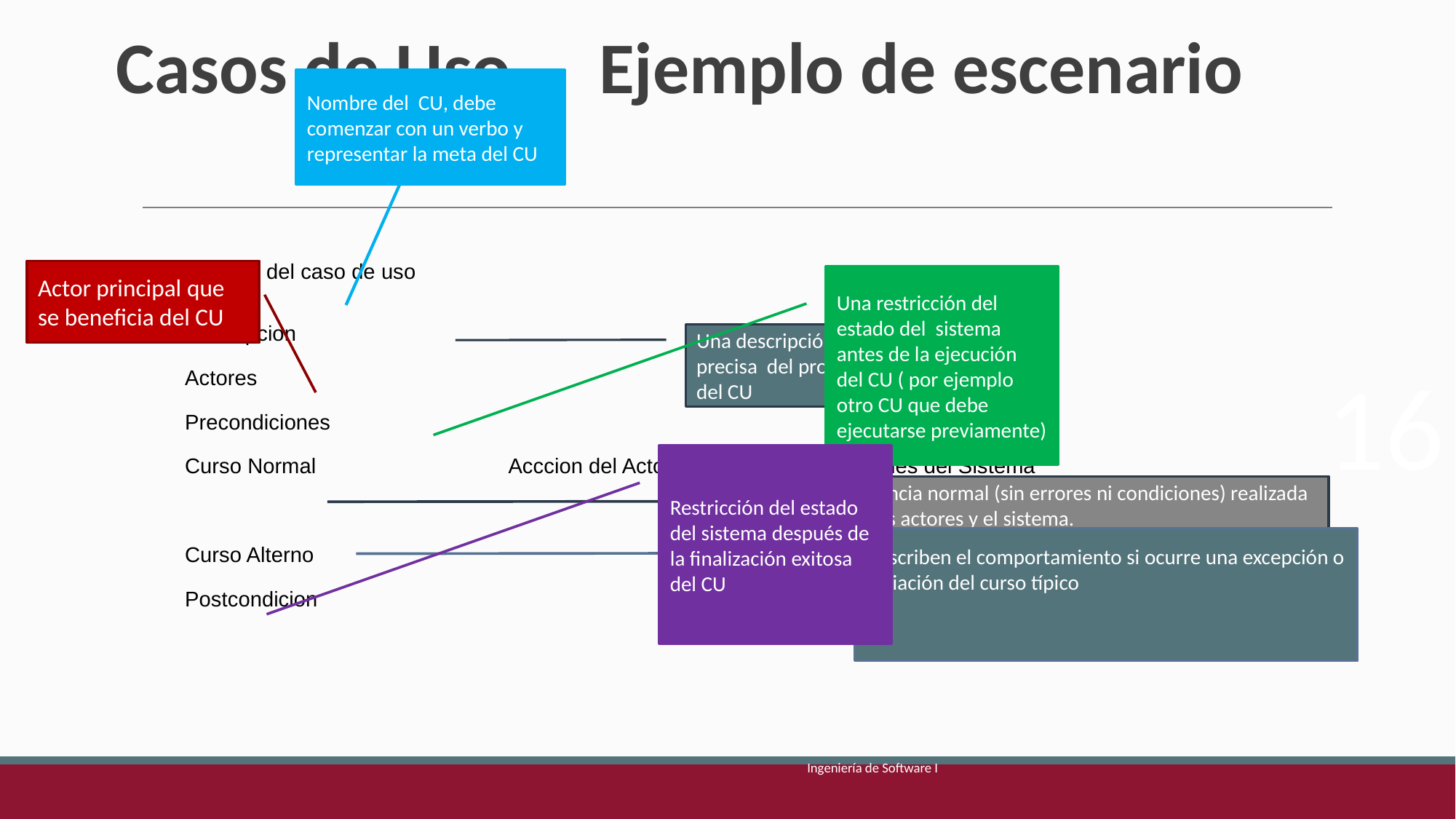

# Casos de Uso  -  Ejemplo de escenario
Nombre del  CU, debe comenzar con un verbo y representar la meta del CU
| Nombre del caso de uso |  |  |
| --- | --- | --- |
| Descripcion |  |  |
| Actores |  |  |
| Precondiciones |  |  |
| Curso Normal | Acccion del Actor | Acciones del Sistema |
|  |  |  |
| Curso Alterno |  |  |
| Postcondicion |  |  |
Actor principal que se beneficia del CU
Una restricción del estado del  sistema antes de la ejecución del CU ( por ejemplo otro CU que debe ejecutarse previamente)
Una descripción corta y precisa  del propósito del CU
16
Restricción del estado del sistema después de la finalización exitosa del CU
Secuencia normal (sin errores ni condiciones) realizada por los actores y el sistema.
Debe representar la interacción entre el actor y el sistema.

Describen el comportamiento si ocurre una excepción o variación del curso típico
.

Ingeniería de Software I